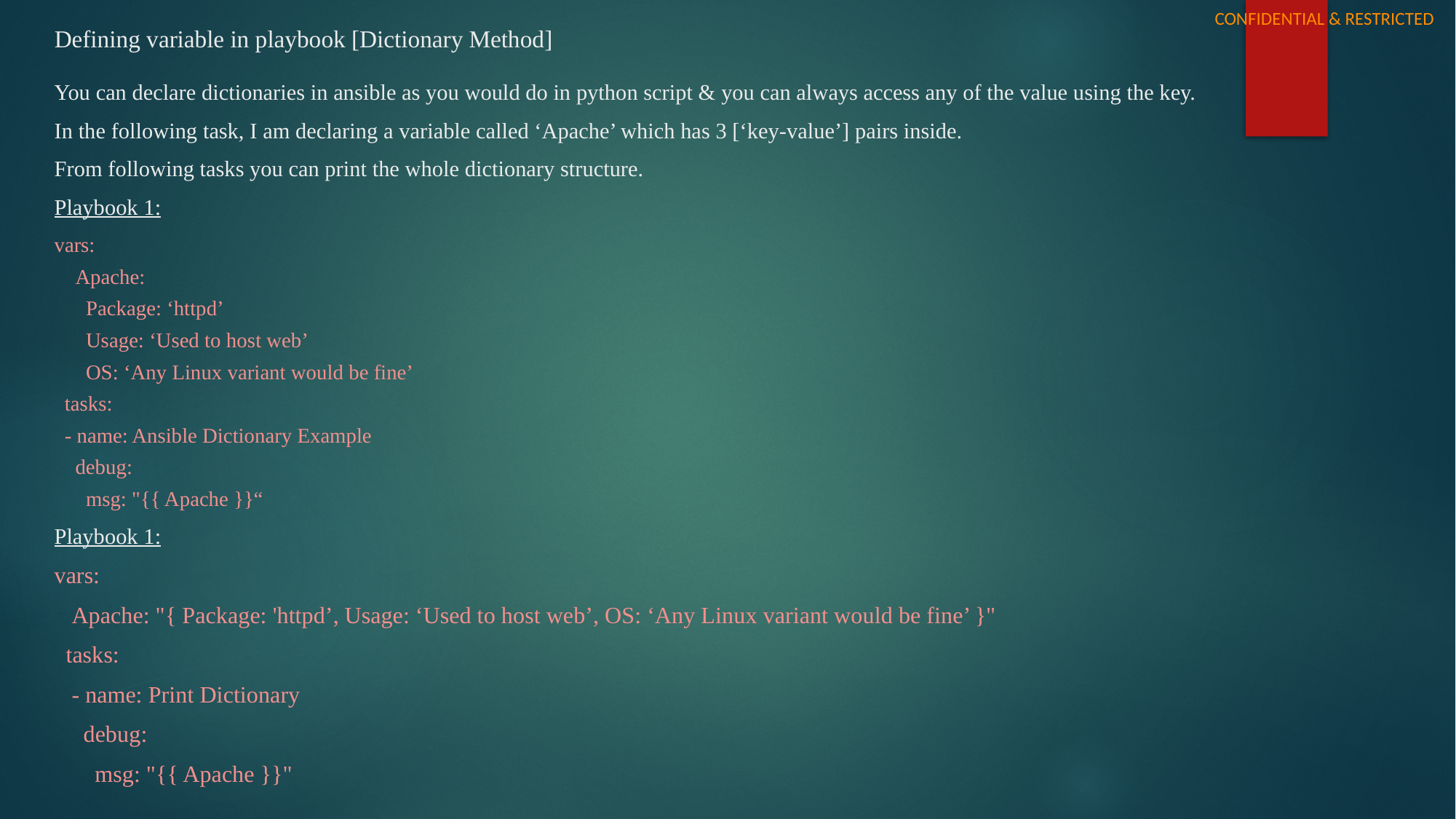

# Defining variable in playbook [Dictionary Method]
You can declare dictionaries in ansible as you would do in python script & you can always access any of the value using the key.
In the following task, I am declaring a variable called ‘Apache’ which has 3 [‘key-value’] pairs inside.
From following tasks you can print the whole dictionary structure.
Playbook 1:
vars:
    Apache:
      Package: ‘httpd’
      Usage: ‘Used to host web’
      OS: ‘Any Linux variant would be fine’
  tasks:
  - name: Ansible Dictionary Example
    debug:
      msg: "{{ Apache }}“
Playbook 1:
vars:
   Apache: "{ Package: 'httpd’, Usage: ‘Used to host web’, OS: ‘Any Linux variant would be fine’ }"
  tasks:
   - name: Print Dictionary
     debug:
       msg: "{{ Apache }}"